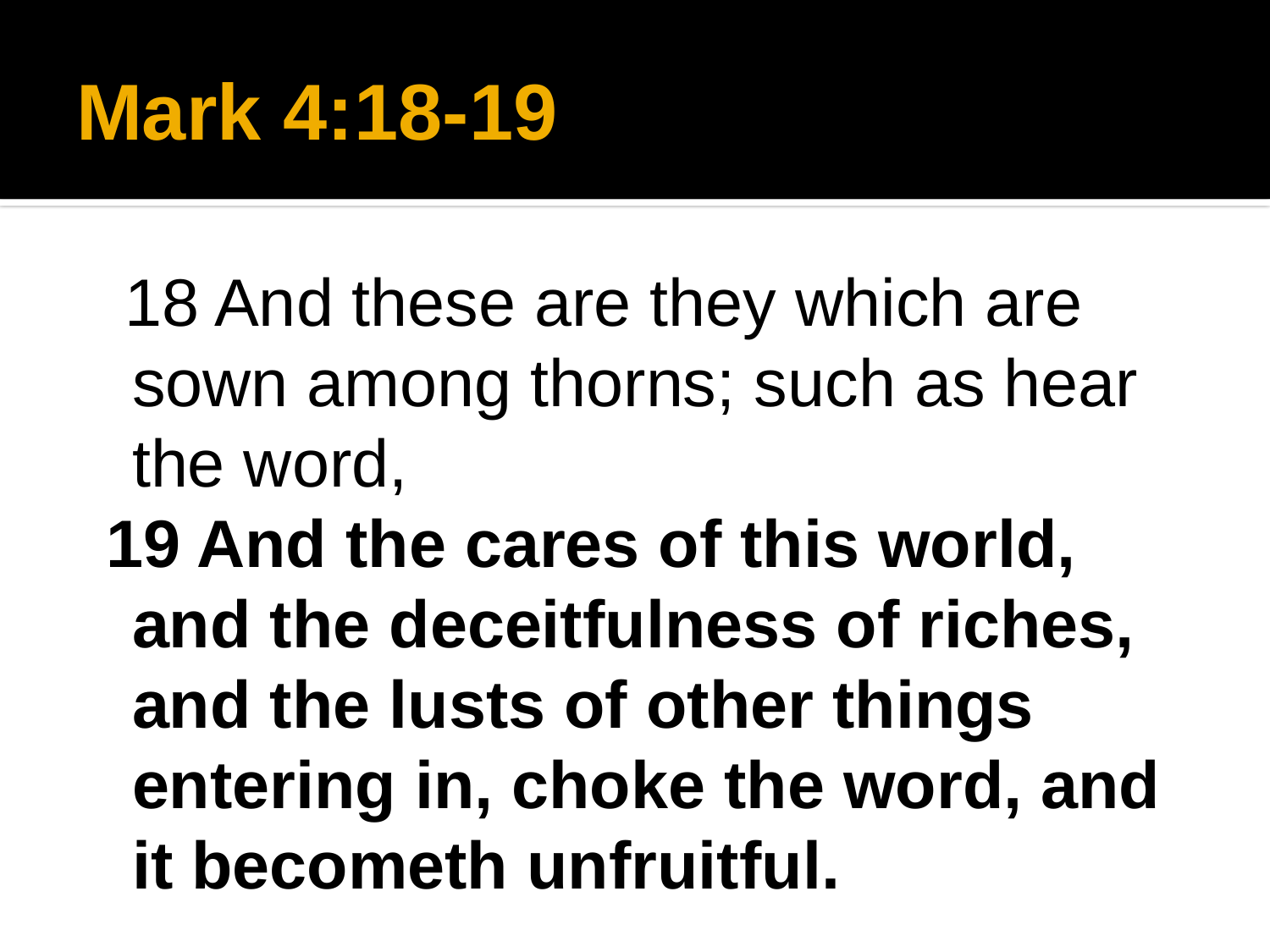

# Mark 4:18-19
  18 And these are they which are sown among thorns; such as hear the word,
 19 And the cares of this world, and the deceitfulness of riches, and the lusts of other things entering in, choke the word, and it becometh unfruitful.